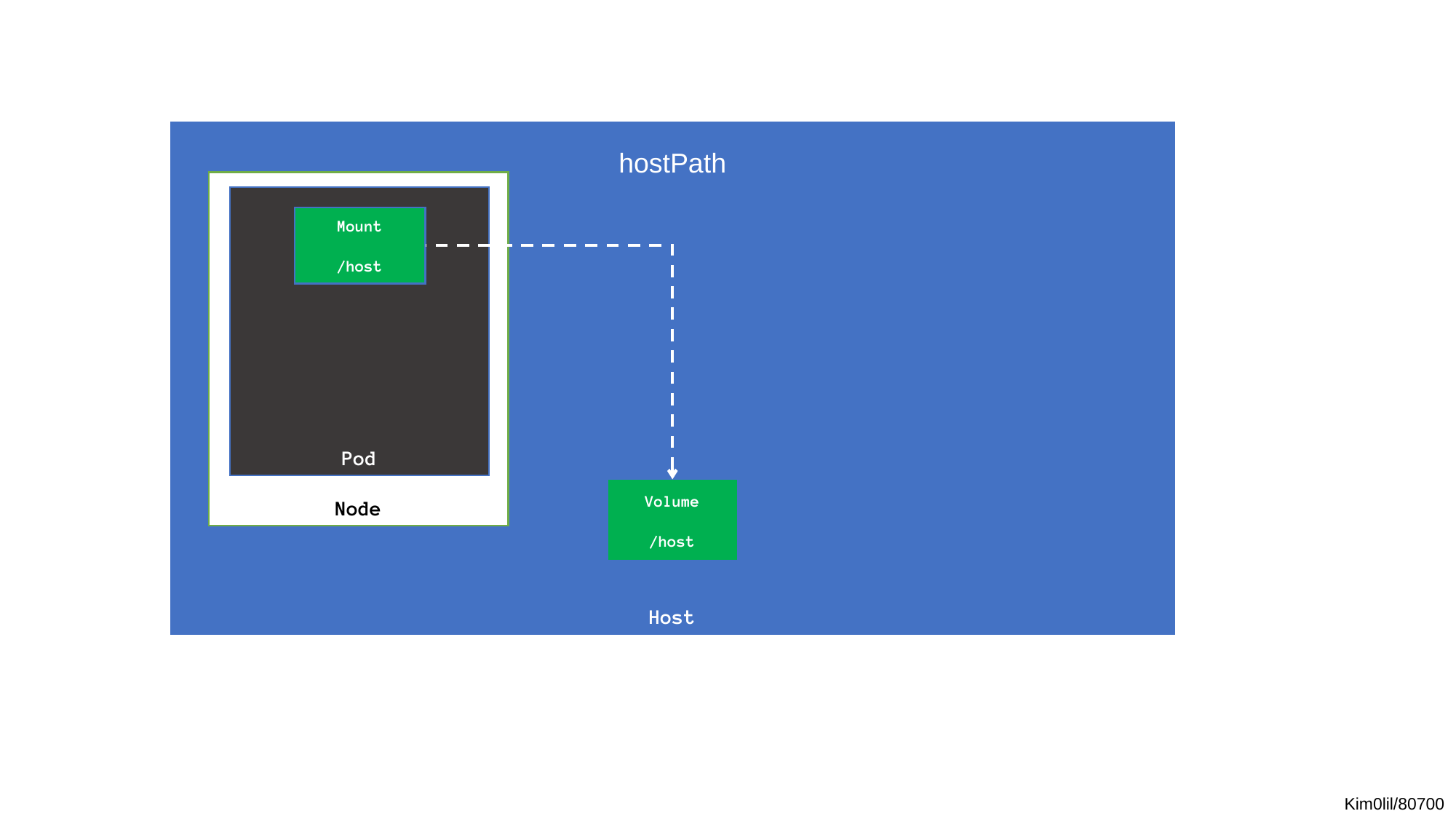

Host
hostPath
Node
Pod
Mount

/host
Volume
/host
Kim0lil/80700